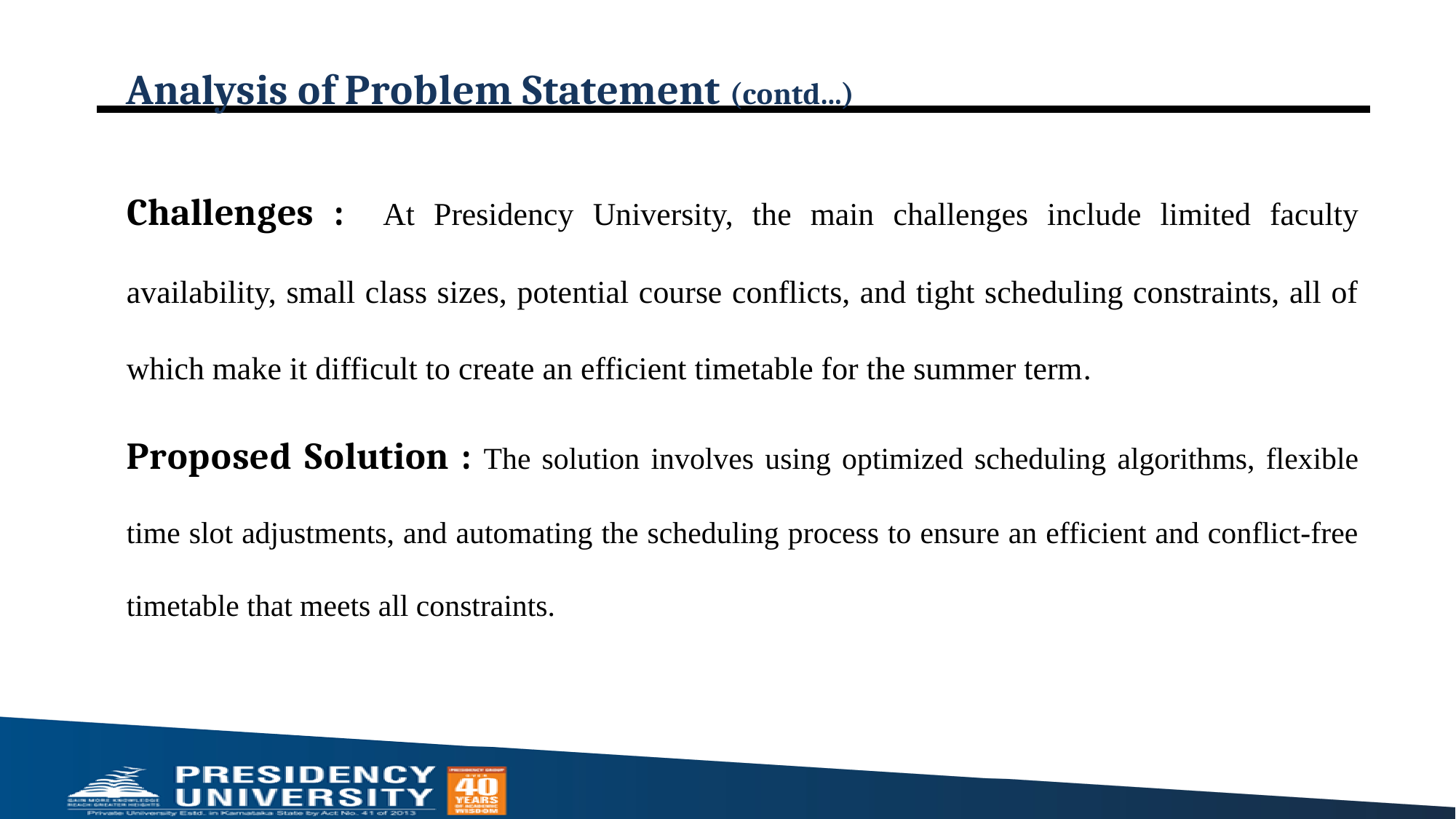

# Analysis of Problem Statement (contd...)
Challenges :  At Presidency University, the main challenges include limited faculty availability, small class sizes, potential course conflicts, and tight scheduling constraints, all of which make it difficult to create an efficient timetable for the summer term.
Proposed Solution : The solution involves using optimized scheduling algorithms, flexible time slot adjustments, and automating the scheduling process to ensure an efficient and conflict-free timetable that meets all constraints.